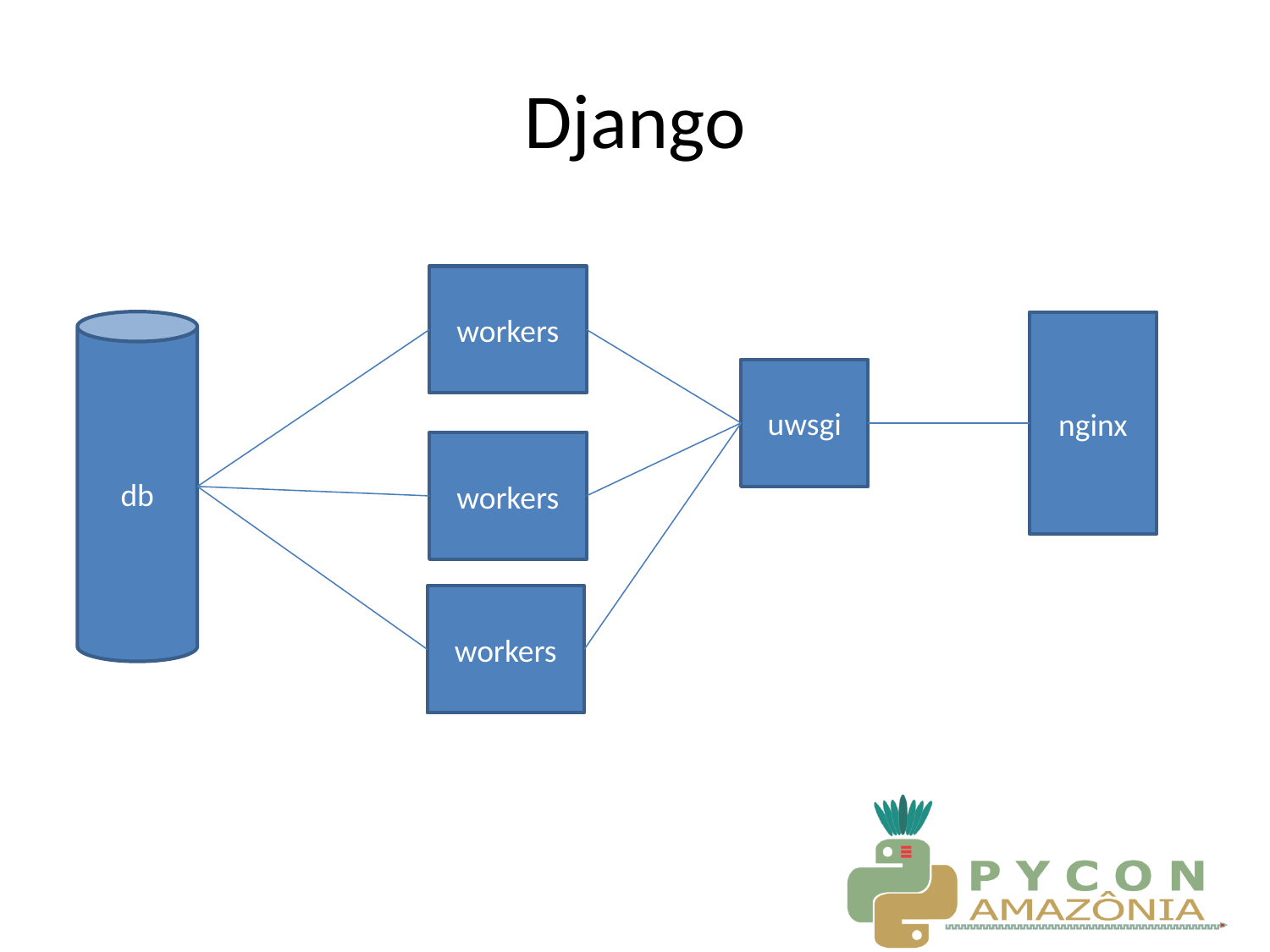

# Django
workers
db
nginx
uwsgi
workers
workers